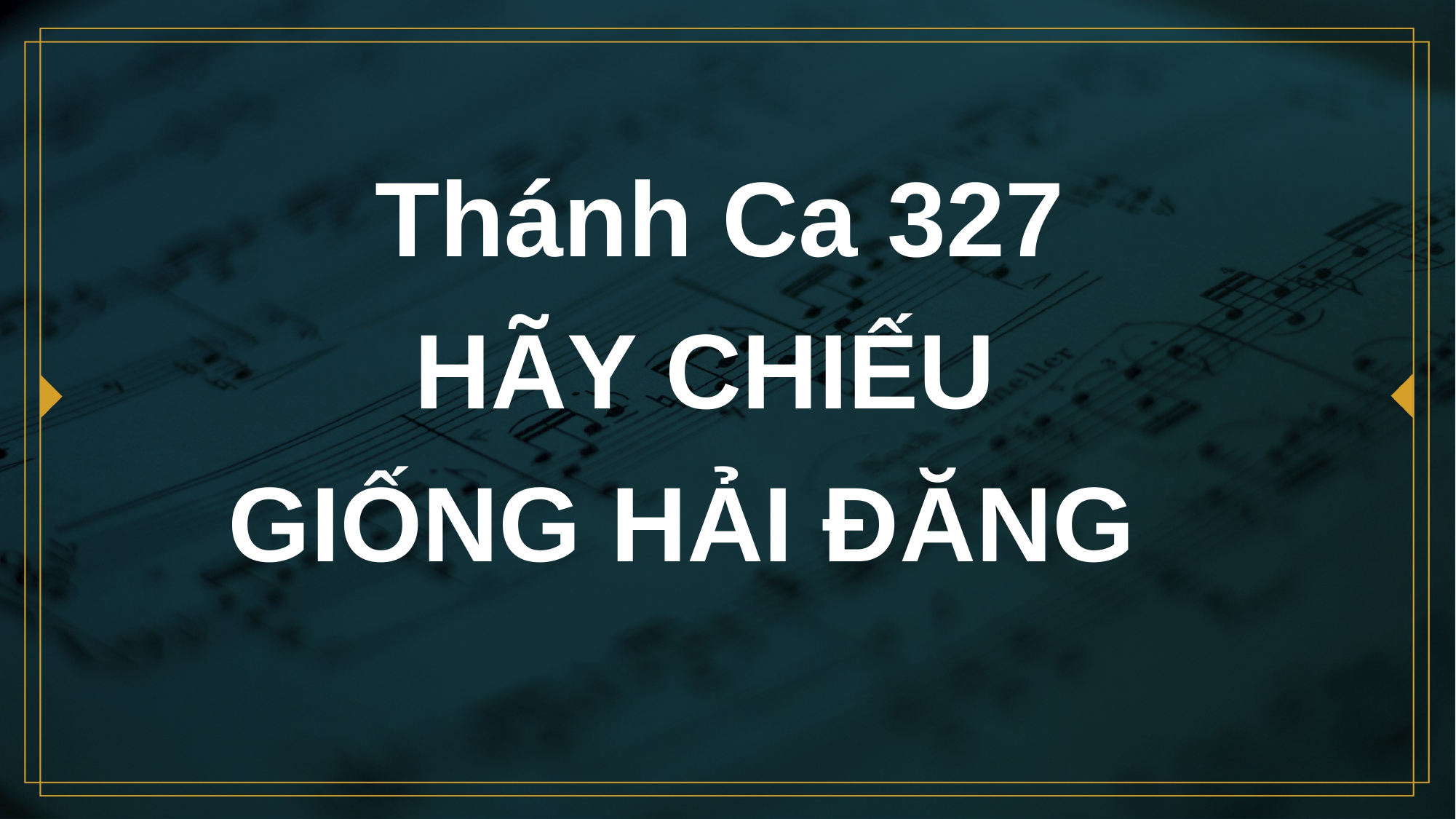

# Thánh Ca 327 HÃY CHIẾU GIỐNG HẢI ĐĂNG